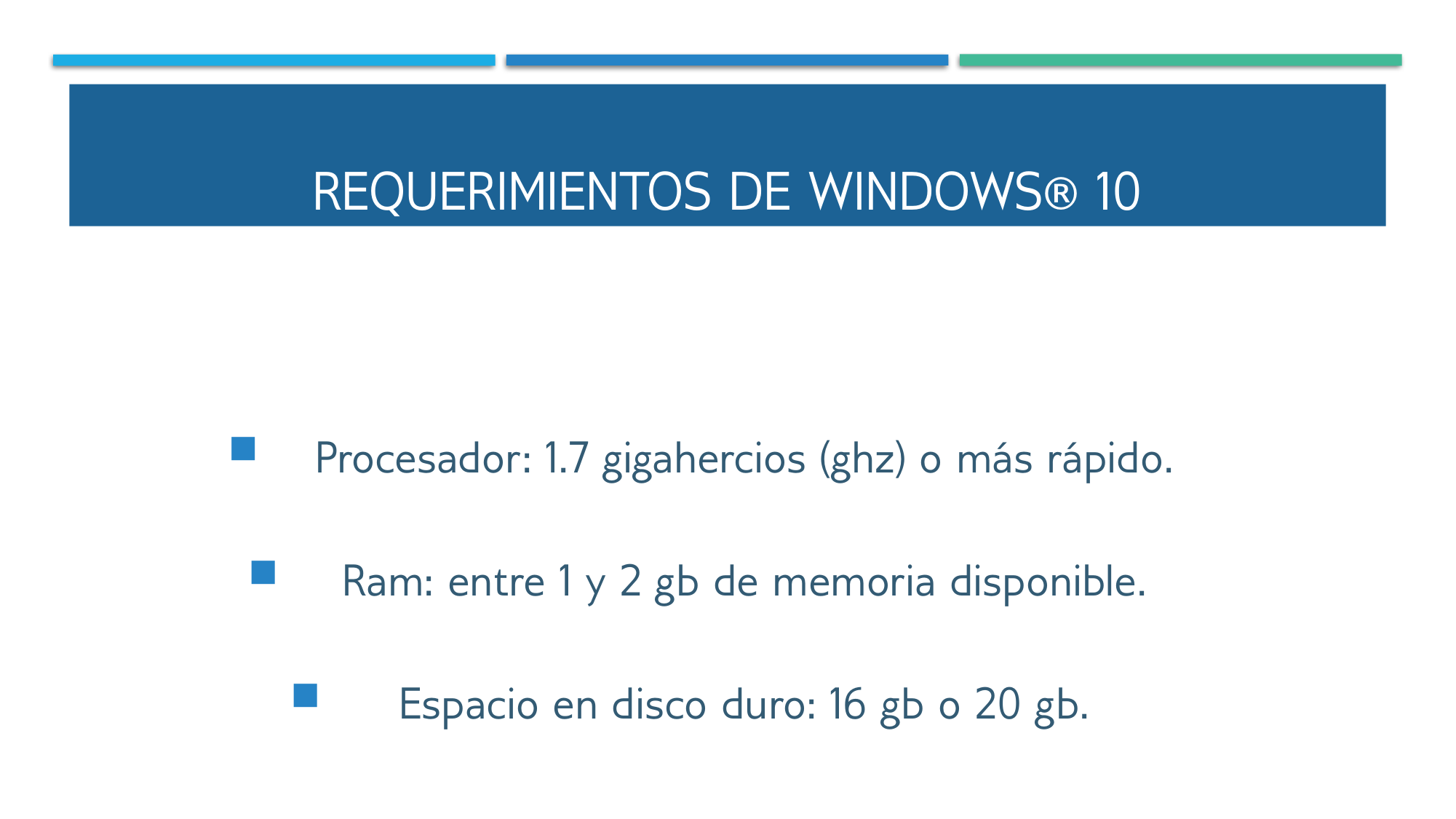

# Requerimientos de Windows® 10
Procesador: 1.7 gigahercios (ghz) o más rápido.
Ram: entre 1 y 2 gb de memoria disponible.
Espacio en disco duro: 16 gb o 20 gb.